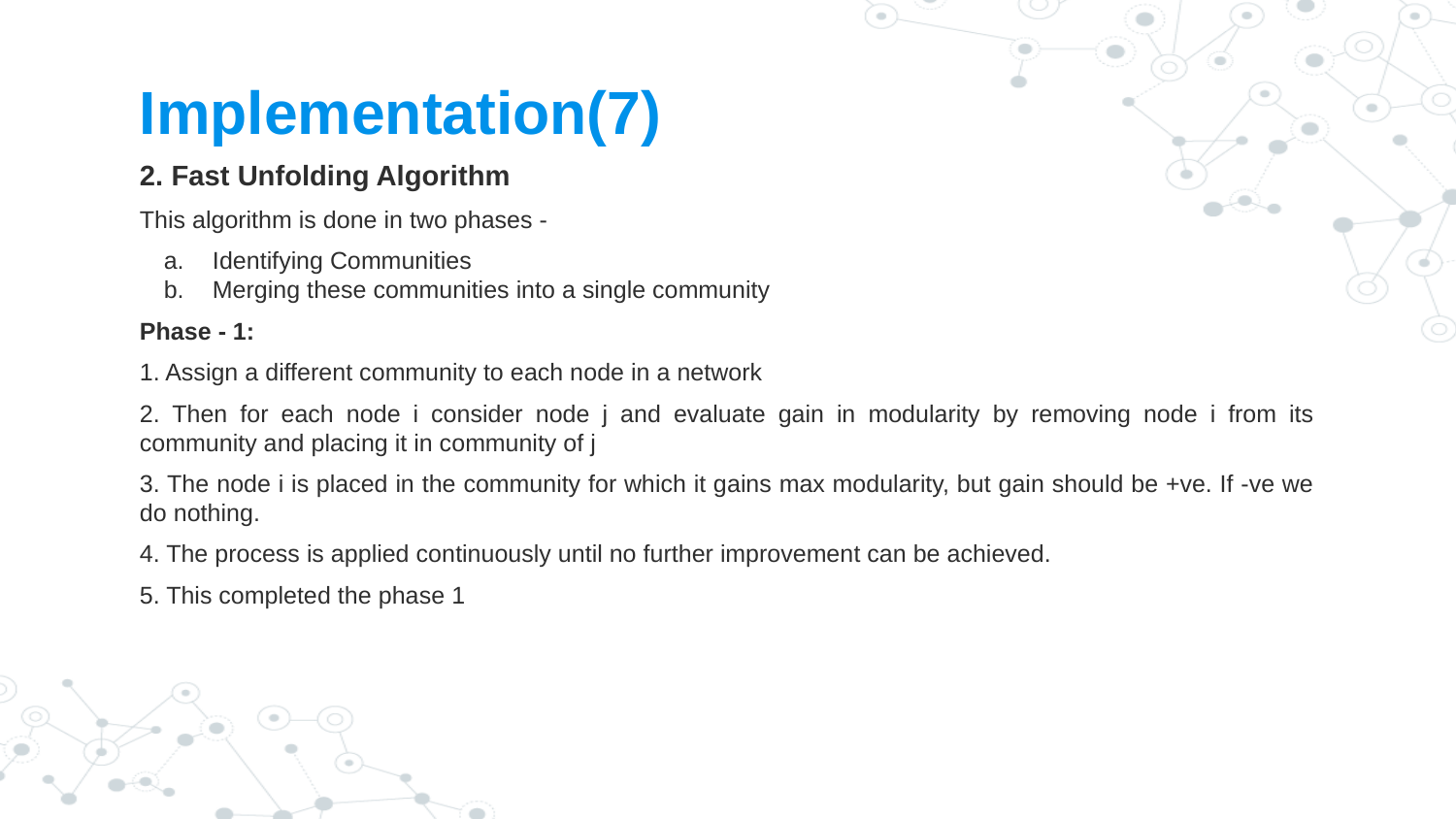

# Implementation(7)
2. Fast Unfolding Algorithm
This algorithm is done in two phases -
Identifying Communities
Merging these communities into a single community
Phase - 1:
1. Assign a different community to each node in a network
2. Then for each node i consider node j and evaluate gain in modularity by removing node i from its community and placing it in community of j
3. The node i is placed in the community for which it gains max modularity, but gain should be +ve. If -ve we do nothing.
4. The process is applied continuously until no further improvement can be achieved.
5. This completed the phase 1